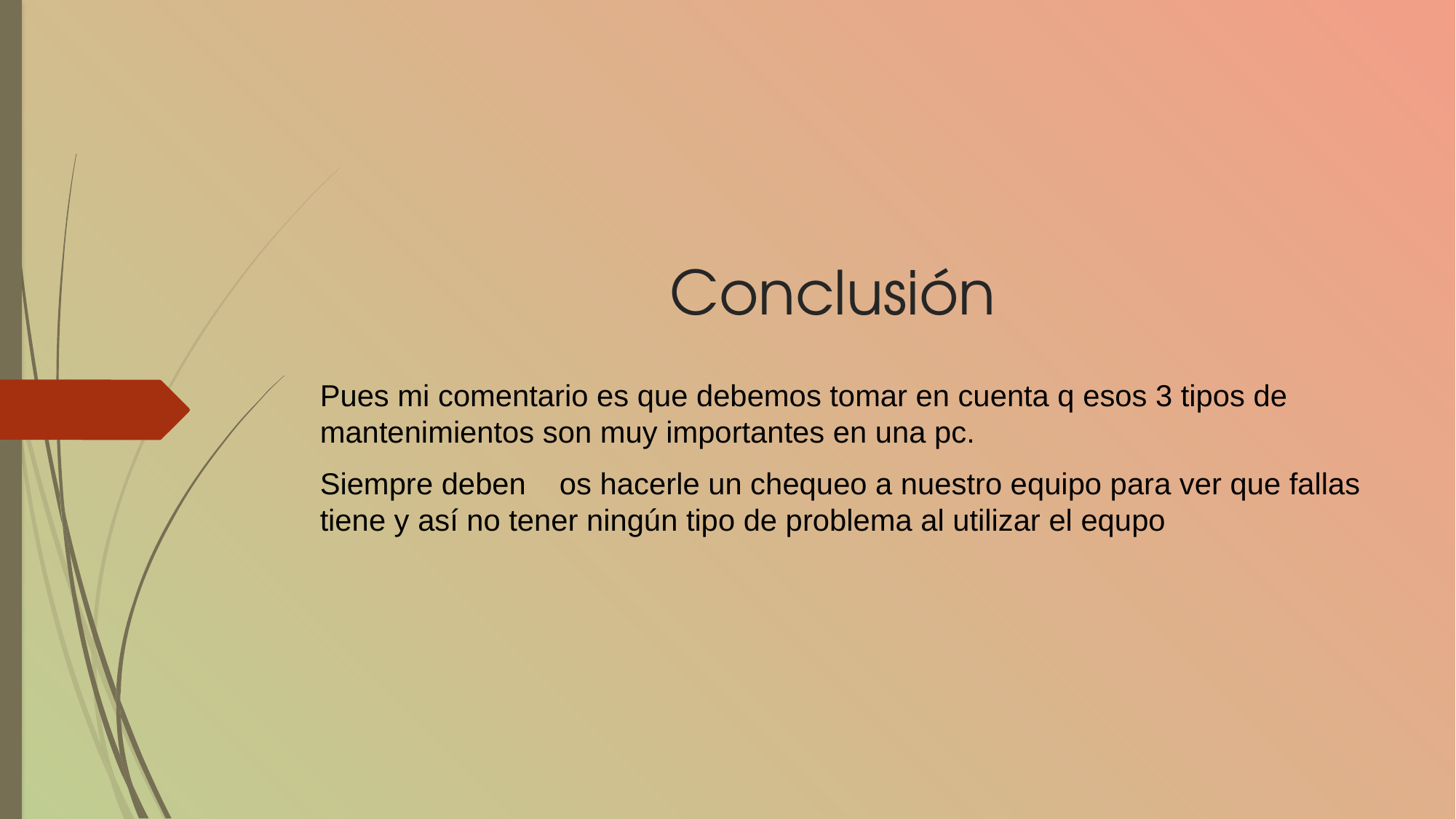

# Conclusión
Pues mi comentario es que debemos tomar en cuenta q esos 3 tipos de mantenimientos son muy importantes en una pc.
Siempre deben    os hacerle un chequeo a nuestro equipo para ver que fallas tiene y así no tener ningún tipo de problema al utilizar el equpo